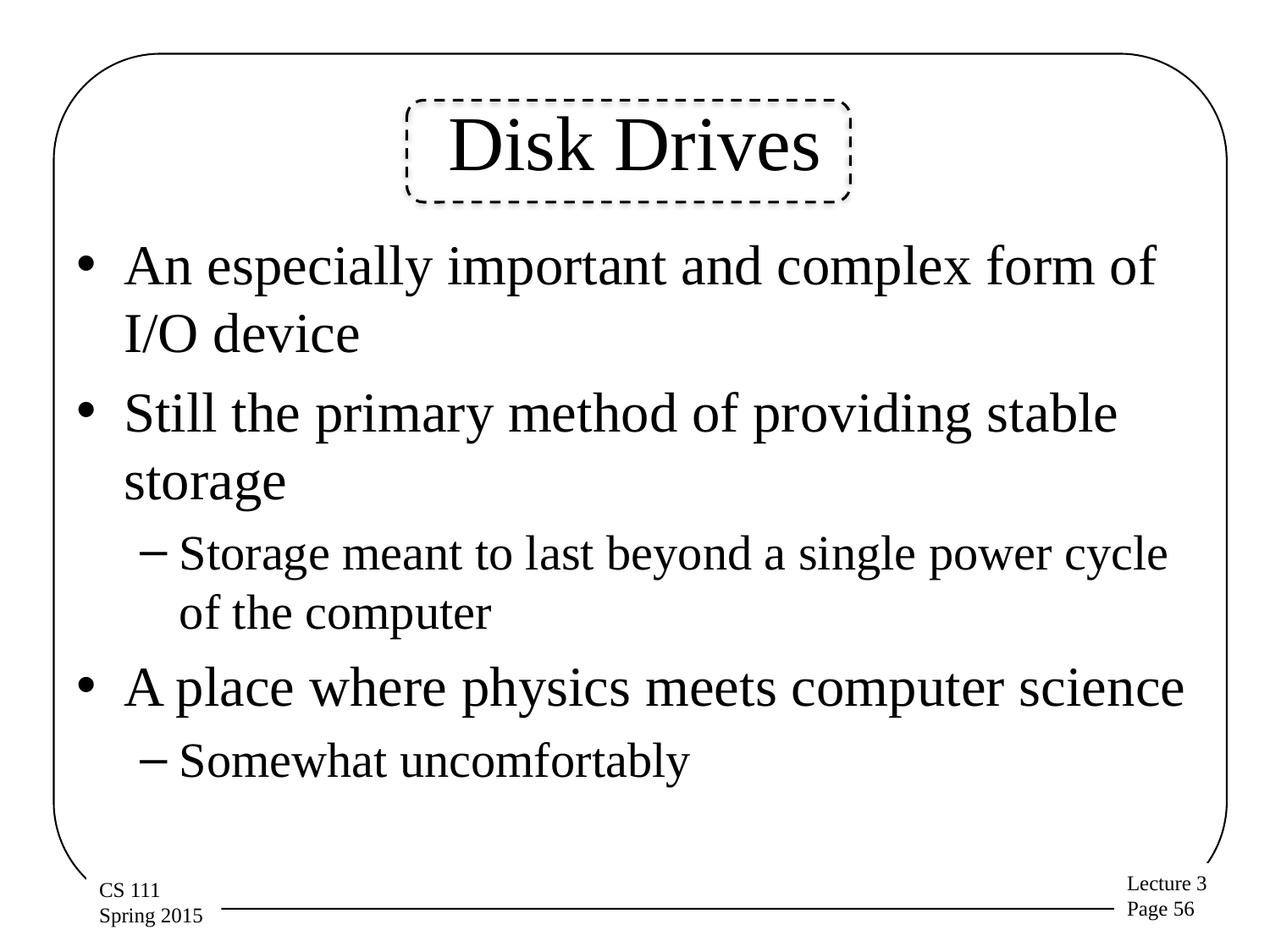

# Disk Drives

An especially important and complex form of I/O device
Still the primary method of providing stable storage
Storage meant to last beyond a single power cycle of the computer
A place where physics meets computer science
Somewhat uncomfortably